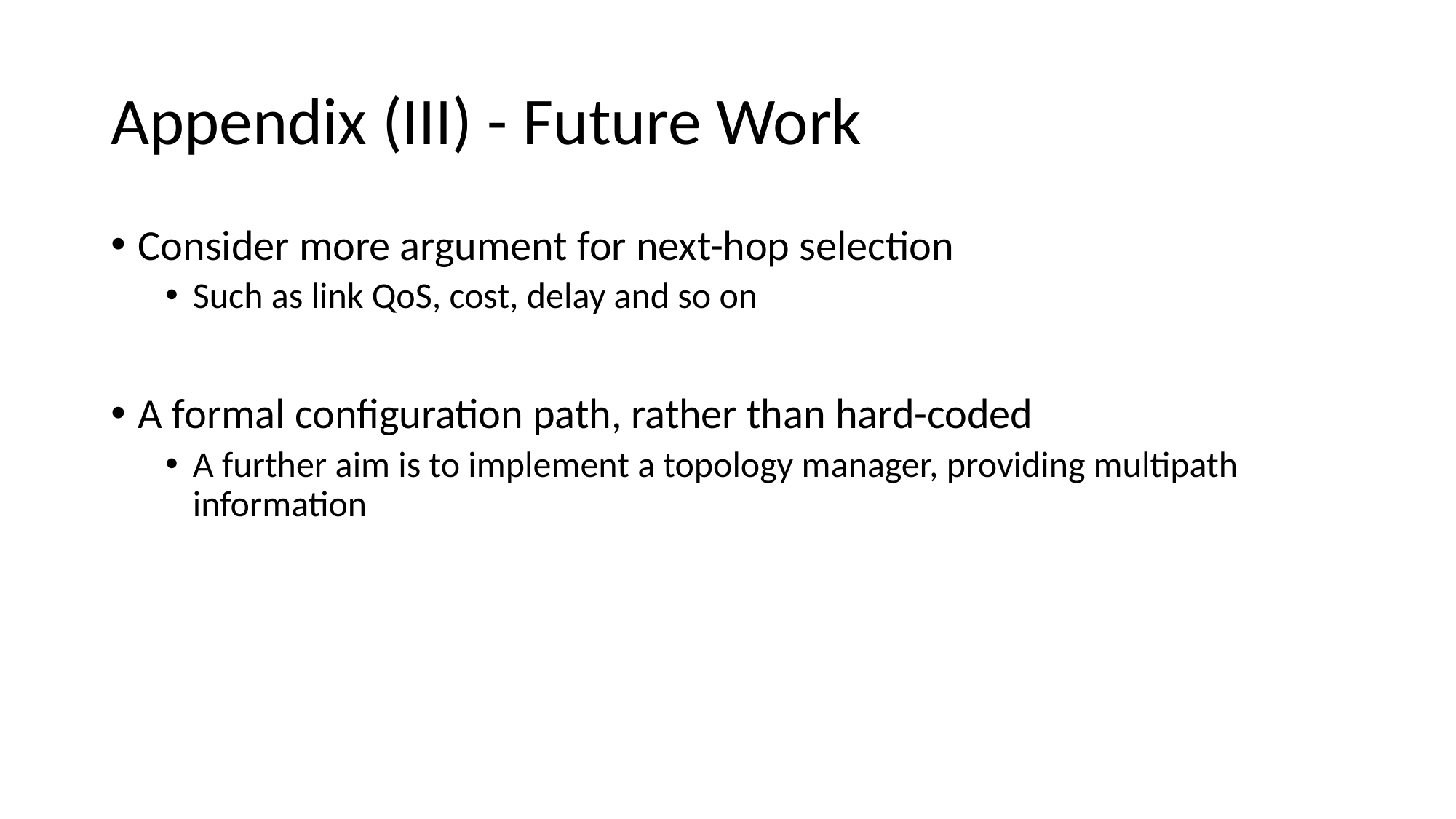

# Appendix (III) - Future Work
Consider more argument for next-hop selection
Such as link QoS, cost, delay and so on

A formal configuration path, rather than hard-coded
A further aim is to implement a topology manager, providing multipath information